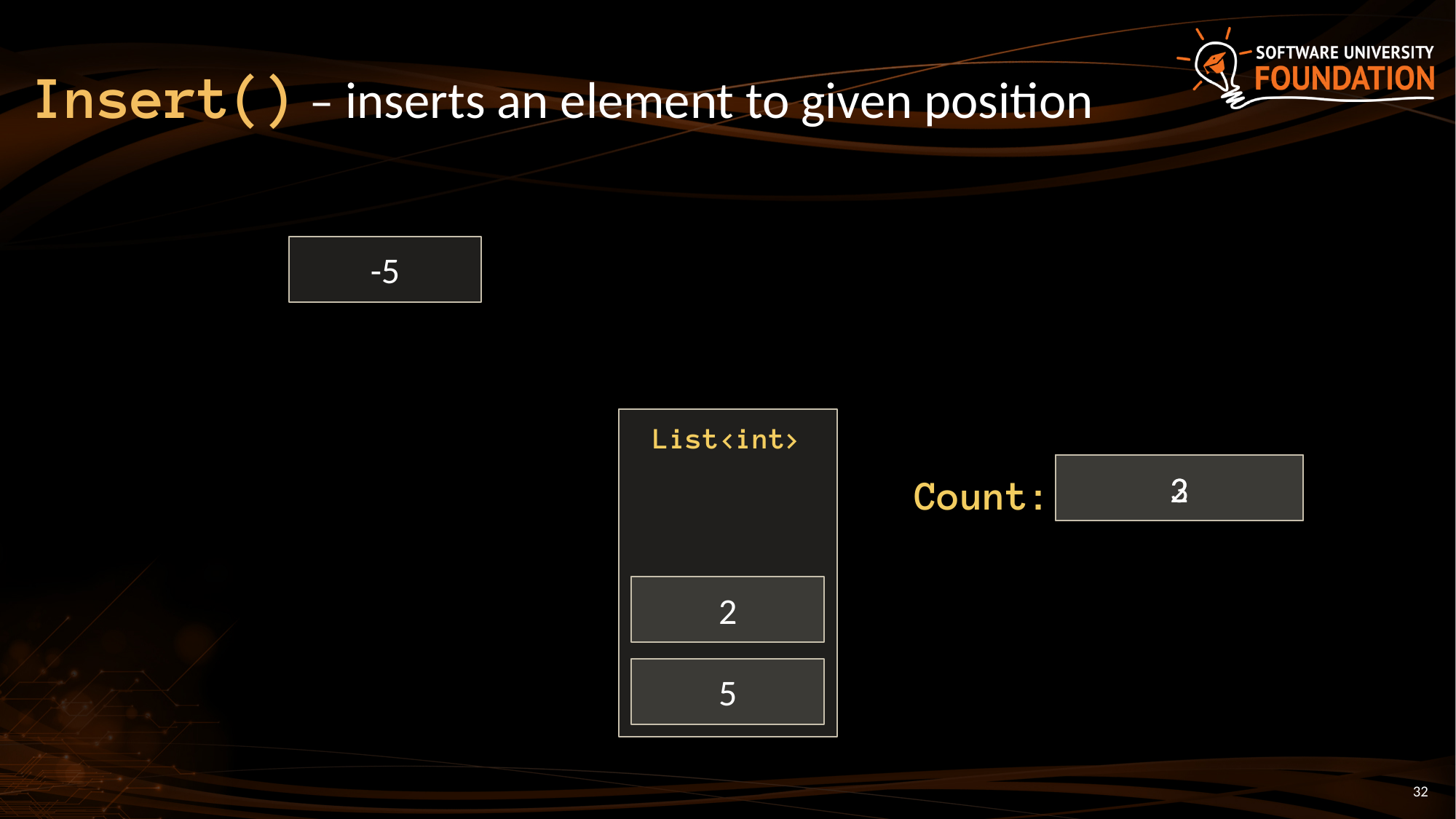

# Insert() – inserts an element to given position
-5

List<int>

3
2
Count:
2
5
32